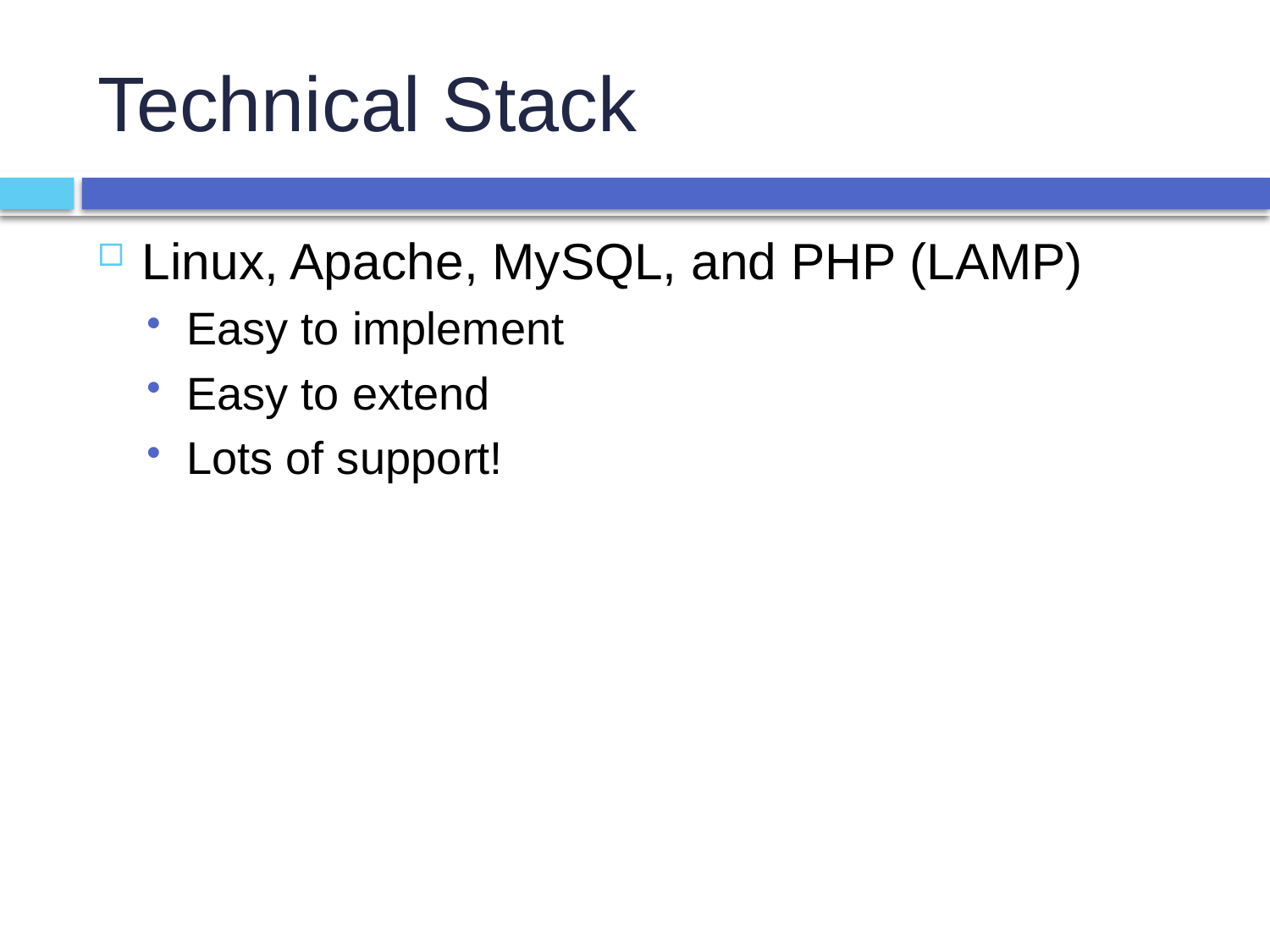

# Technical Stack
Linux, Apache, MySQL, and PHP (LAMP)
Easy to implement
Easy to extend
Lots of support!